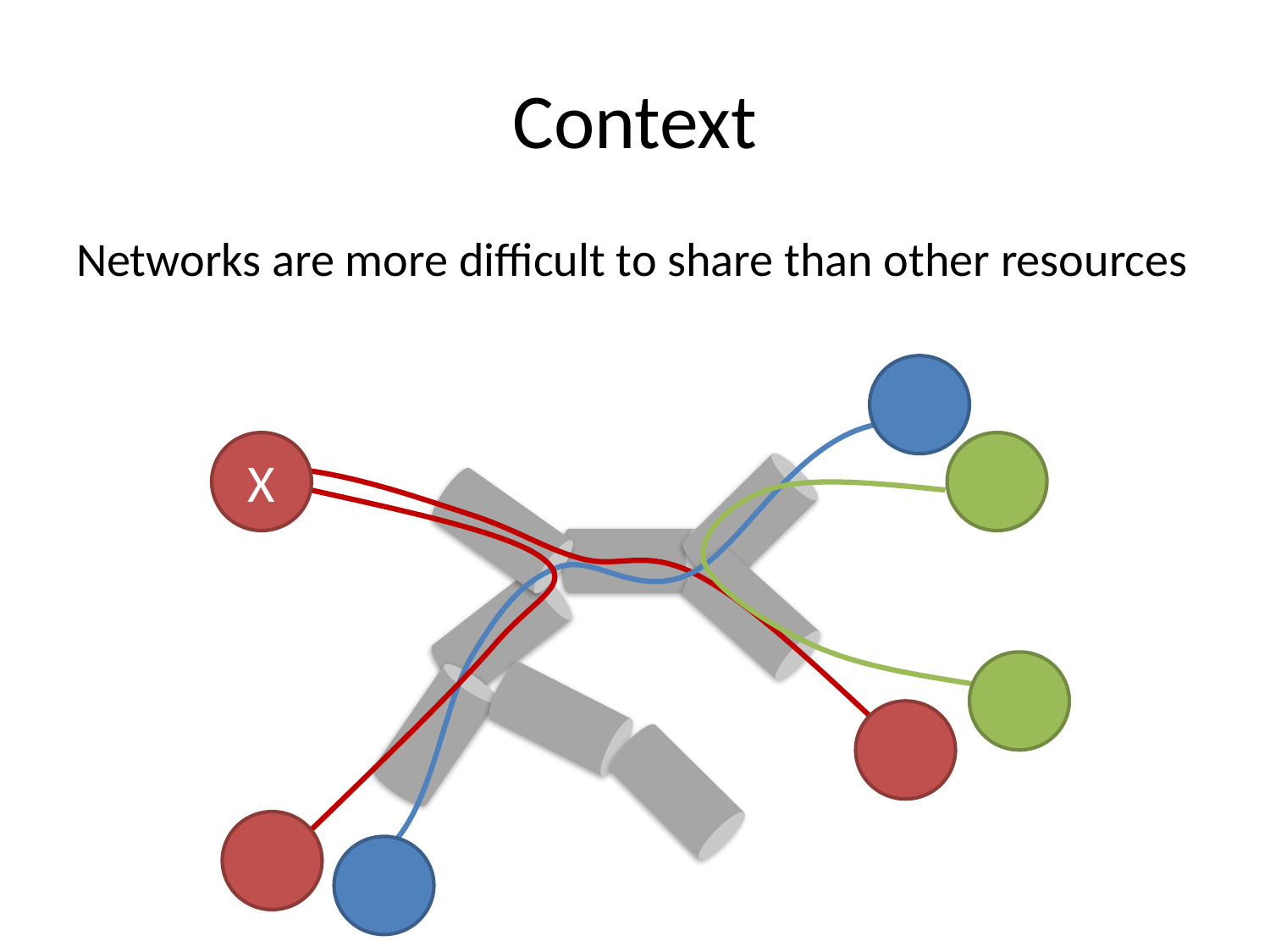

# Context
Networks are more difficult to share than other resources

X